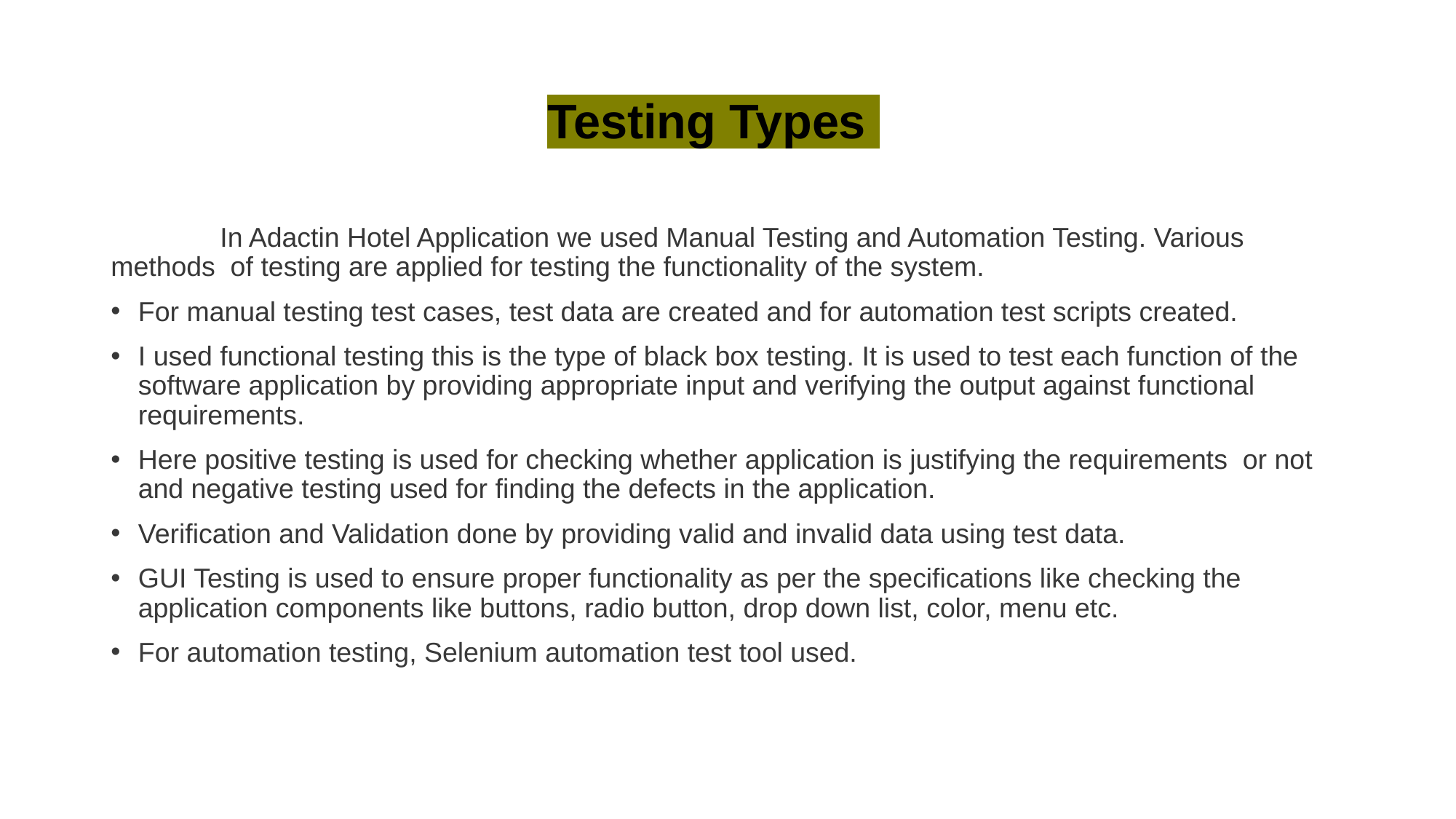

# Testing Types
	In Adactin Hotel Application we used Manual Testing and Automation Testing. Various methods  of testing are applied for testing the functionality of the system.
For manual testing test cases, test data are created and for automation test scripts created.
I used functional testing this is the type of black box testing. It is used to test each function of the software application by providing appropriate input and verifying the output against functional requirements.
Here positive testing is used for checking whether application is justifying the requirements  or not and negative testing used for finding the defects in the application.
Verification and Validation done by providing valid and invalid data using test data.
GUI Testing is used to ensure proper functionality as per the specifications like checking the application components like buttons, radio button, drop down list, color, menu etc.
For automation testing, Selenium automation test tool used.